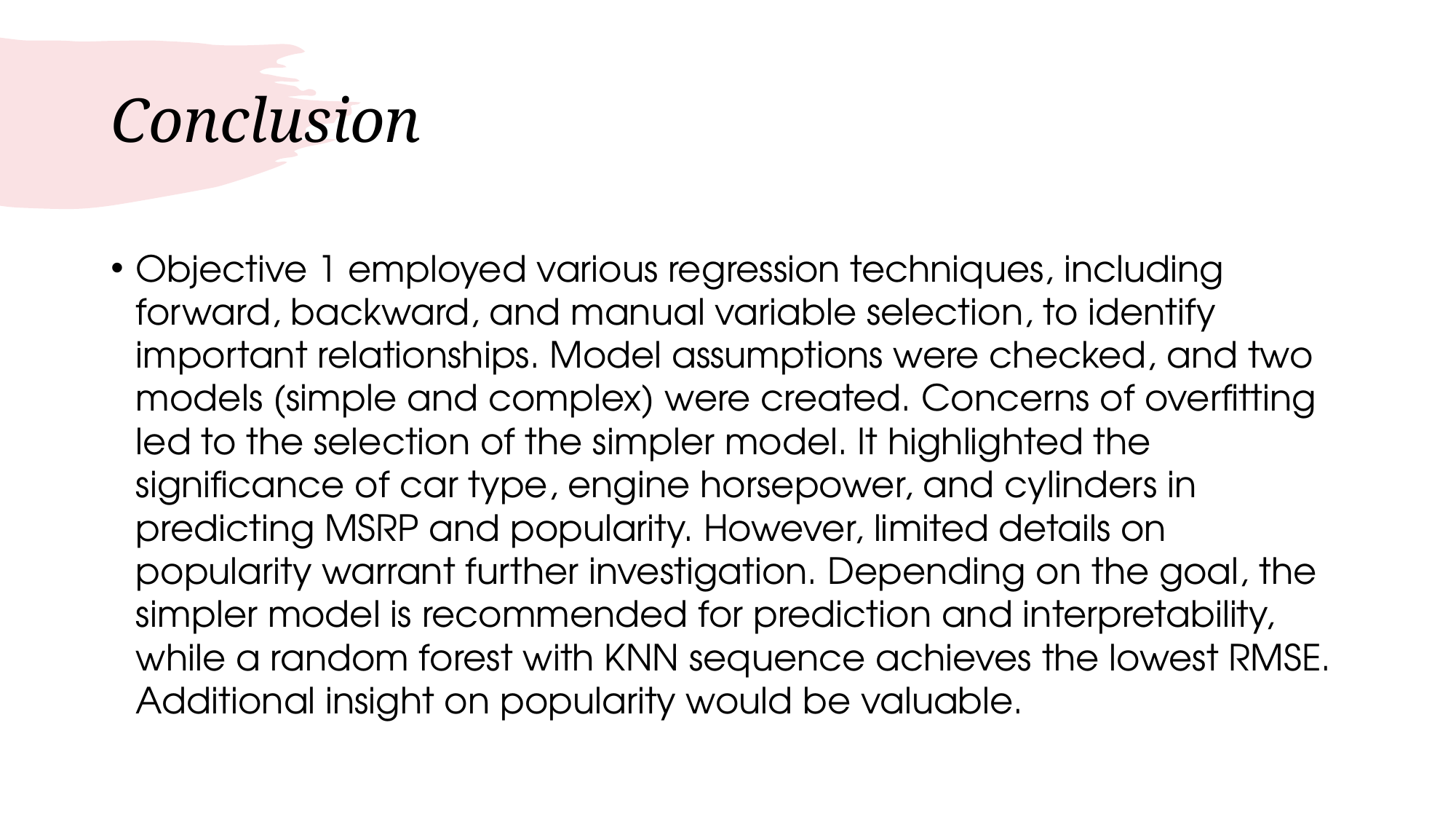

# Conclusion
Objective 1 employed various regression techniques, including forward, backward, and manual variable selection, to identify important relationships. Model assumptions were checked, and two models (simple and complex) were created. Concerns of overfitting led to the selection of the simpler model. It highlighted the significance of car type, engine horsepower, and cylinders in predicting MSRP and popularity. However, limited details on popularity warrant further investigation. Depending on the goal, the simpler model is recommended for prediction and interpretability, while a random forest with KNN sequence achieves the lowest RMSE. Additional insight on popularity would be valuable.